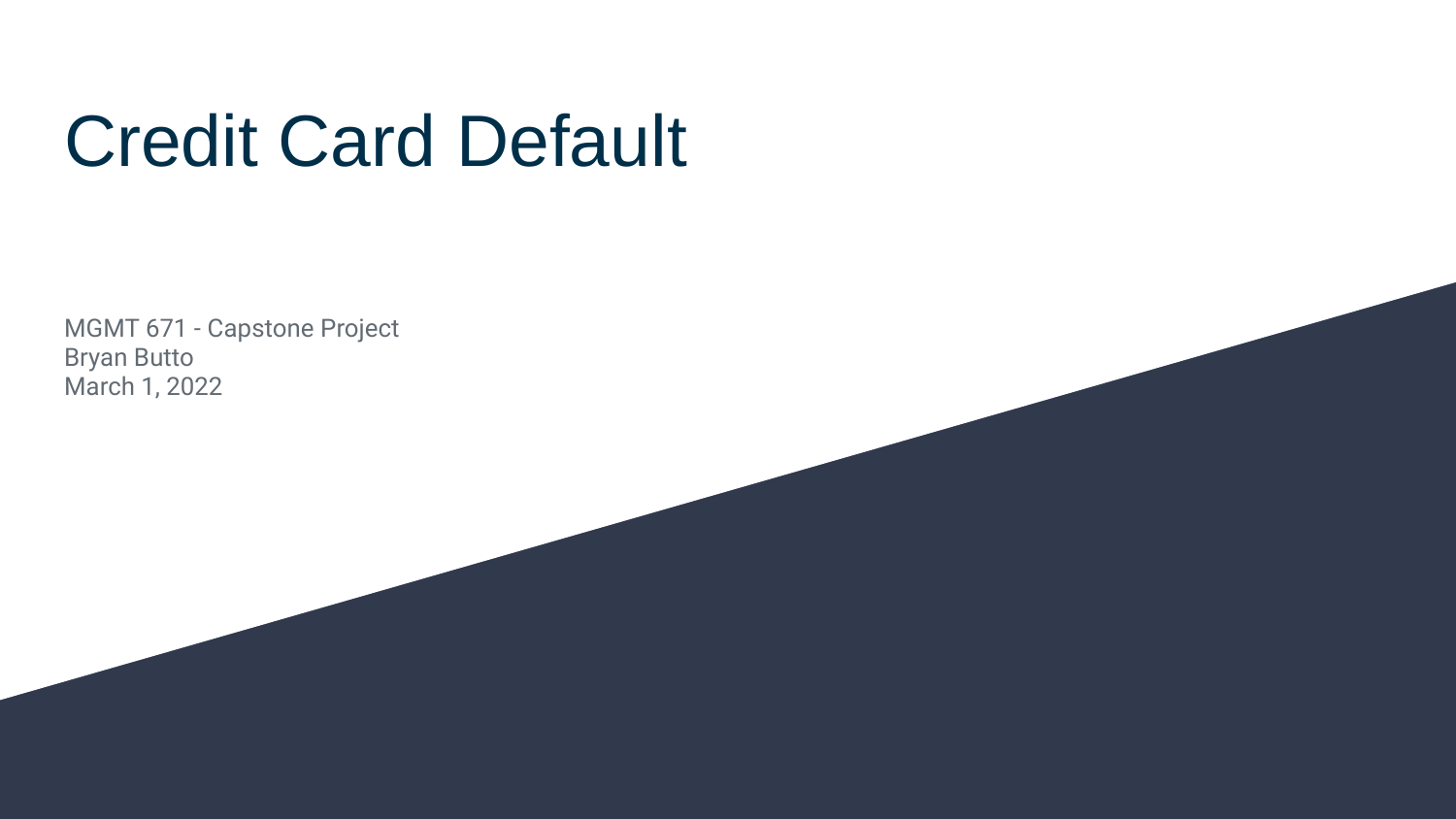

# Credit Card Default
MGMT 671 - Capstone Project
Bryan Butto
March 1, 2022